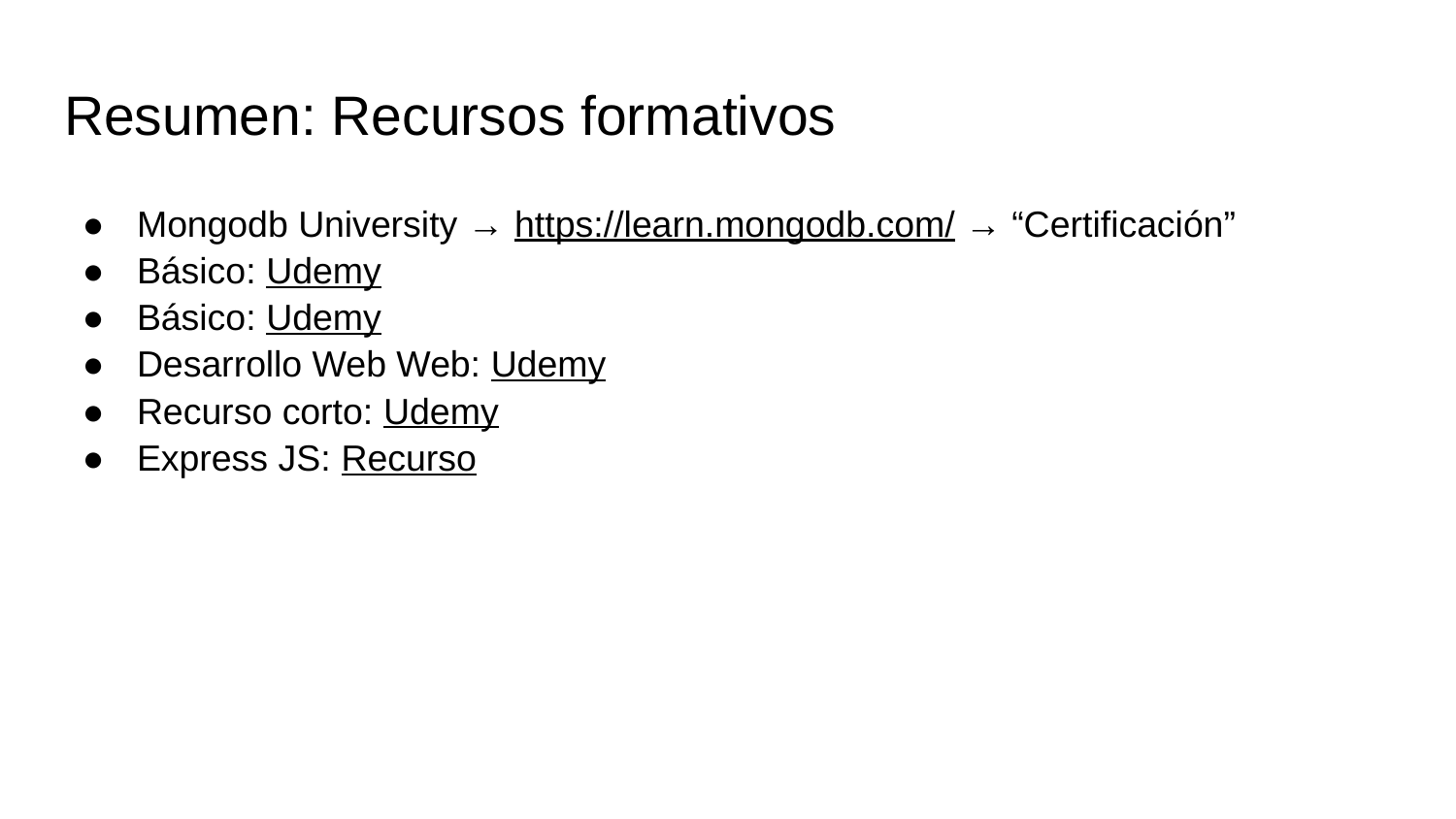

# Resumen: Recursos formativos
Mongodb University → https://learn.mongodb.com/ → “Certificación”
Básico: Udemy
Básico: Udemy
Desarrollo Web Web: Udemy
Recurso corto: Udemy
Express JS: Recurso